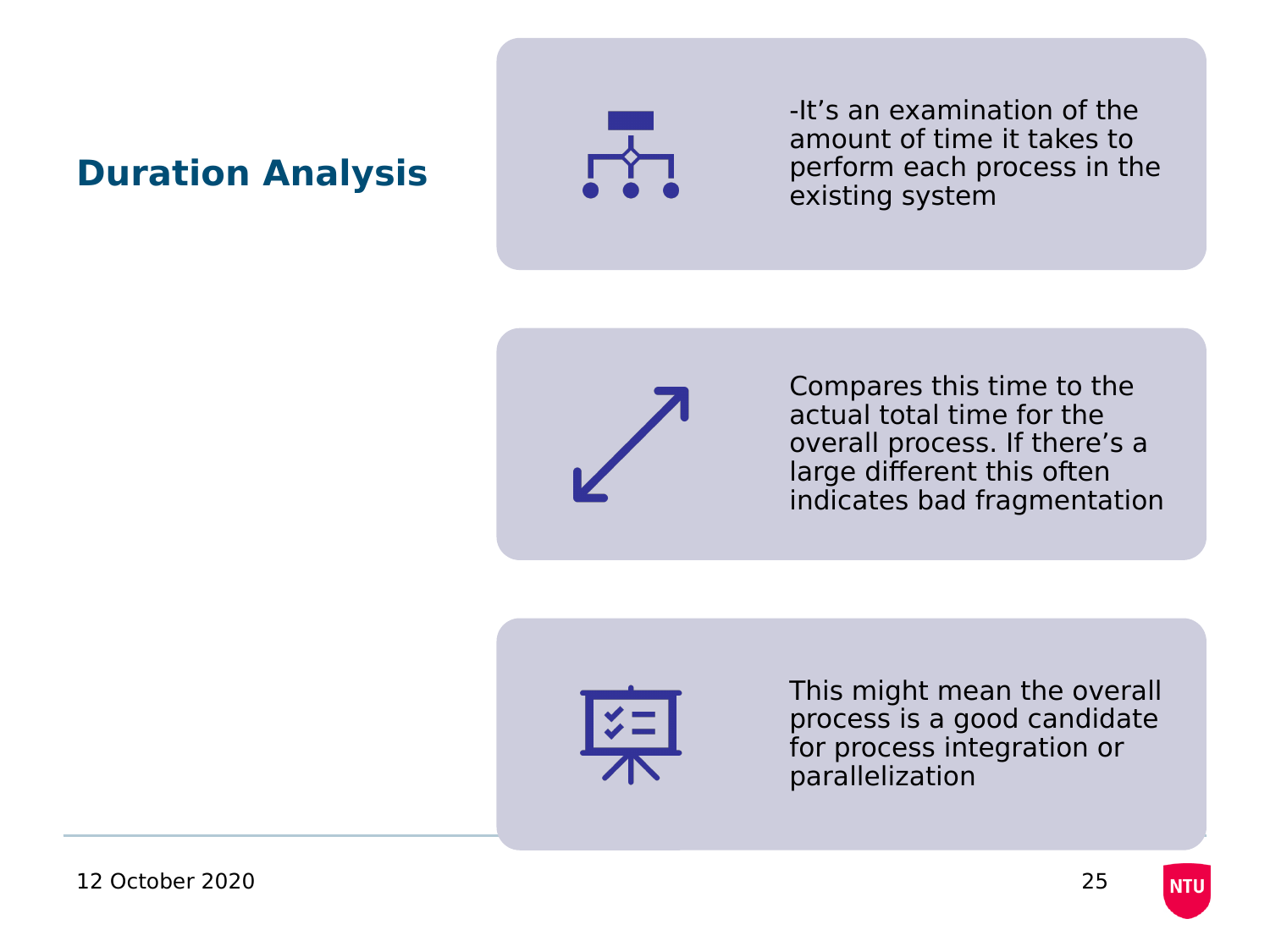

# Duration Analysis
-It’s an examination of the amount of time it takes to perform each process in the existing system
Compares this time to the actual total time for the overall process. If there’s a large different this often indicates bad fragmentation
This might mean the overall process is a good candidate for process integration or parallelization

12 October 2020
25